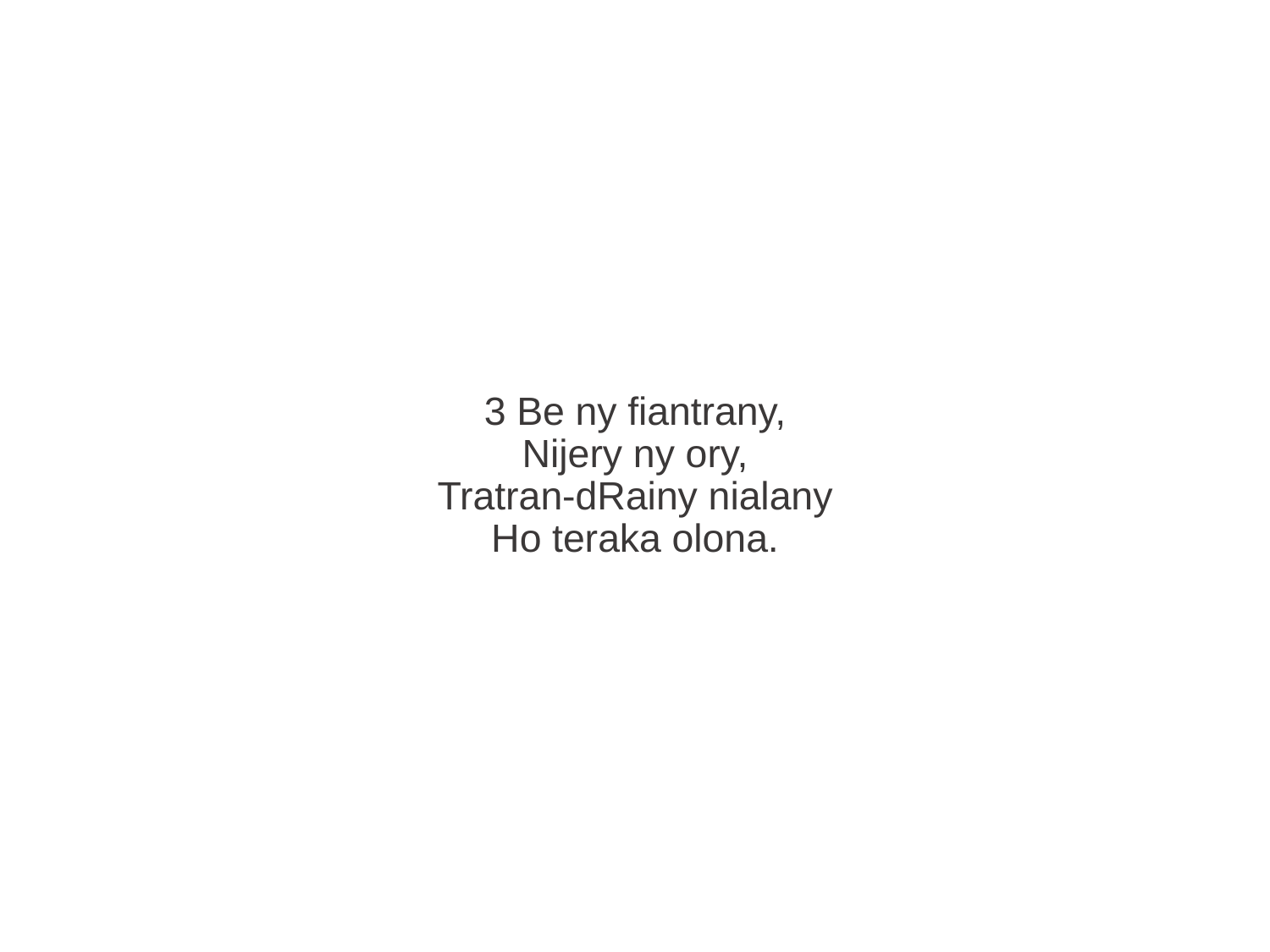

3 Be ny fiantrany,
Nijery ny ory,
Tratran-dRainy nialany
Ho teraka olona.